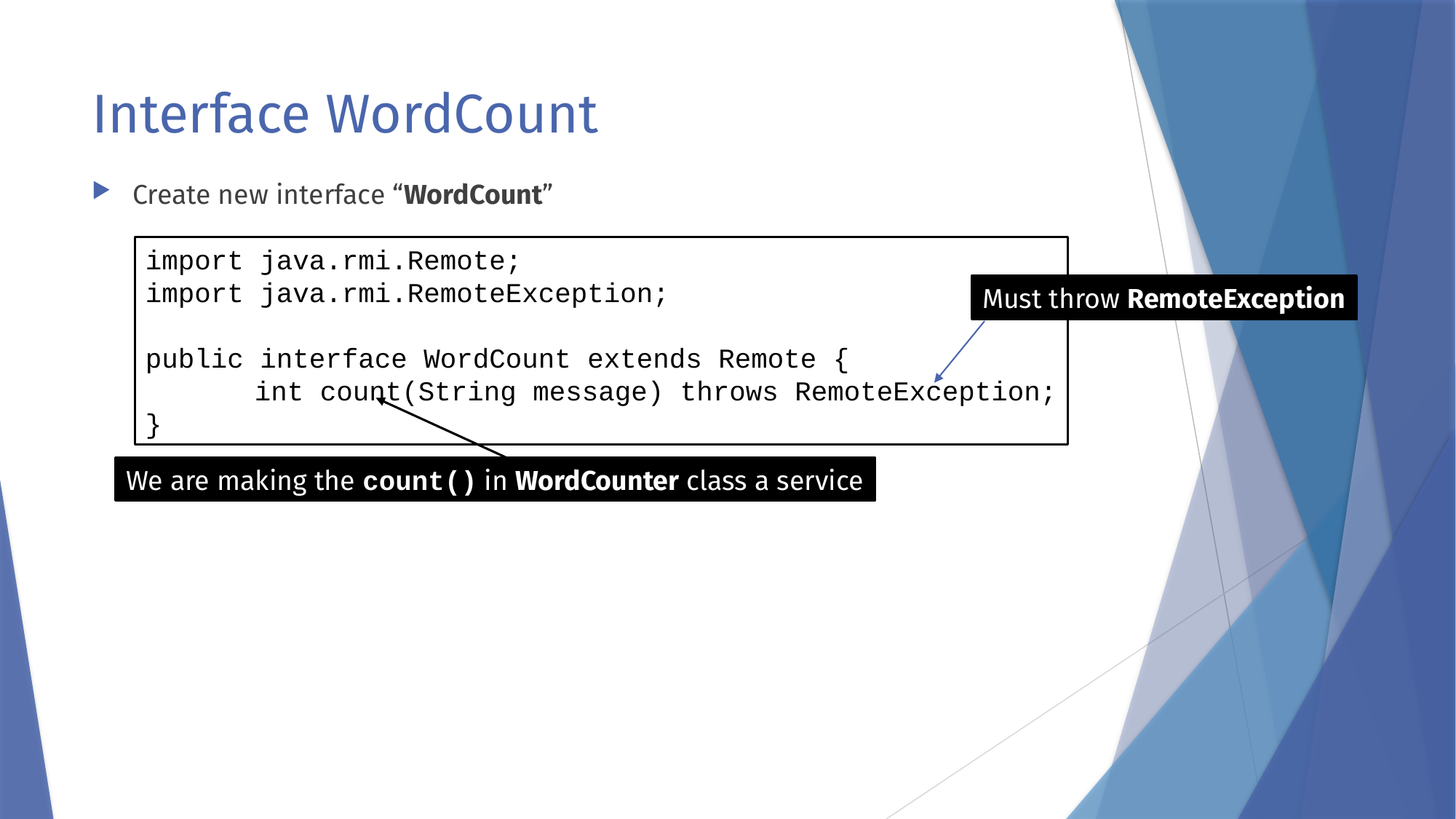

# Interface WordCount
Create new interface “WordCount”
import java.rmi.Remote;
import java.rmi.RemoteException;

public interface WordCount extends Remote {
	int count(String message) throws RemoteException;
}
Must throw RemoteException
We are making the count() in WordCounter class a service